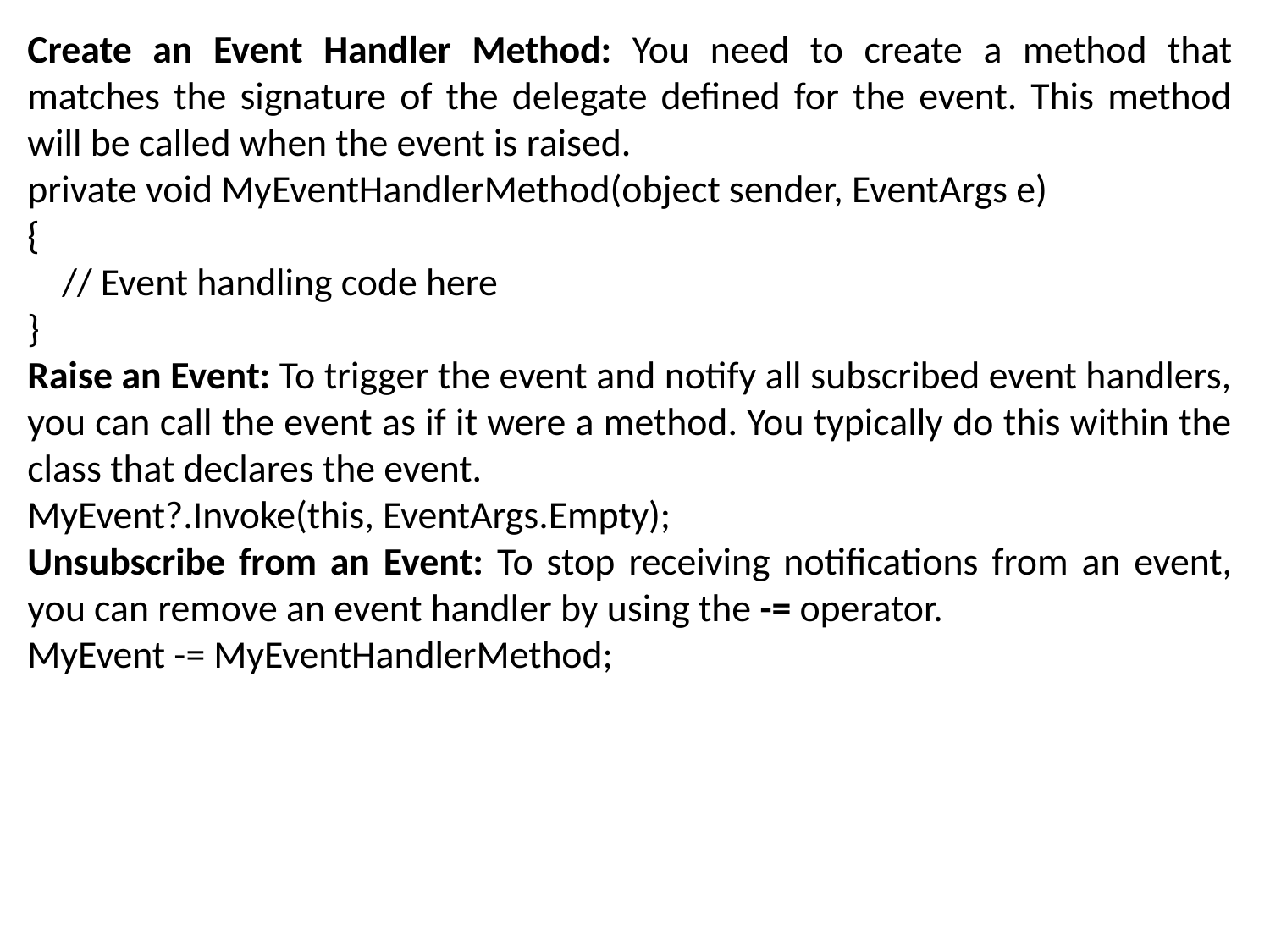

Create an Event Handler Method: You need to create a method that matches the signature of the delegate defined for the event. This method will be called when the event is raised.
private void MyEventHandlerMethod(object sender, EventArgs e)
{
    // Event handling code here
}
Raise an Event: To trigger the event and notify all subscribed event handlers, you can call the event as if it were a method. You typically do this within the class that declares the event.
MyEvent?.Invoke(this, EventArgs.Empty);
Unsubscribe from an Event: To stop receiving notifications from an event, you can remove an event handler by using the -= operator.
MyEvent -= MyEventHandlerMethod;